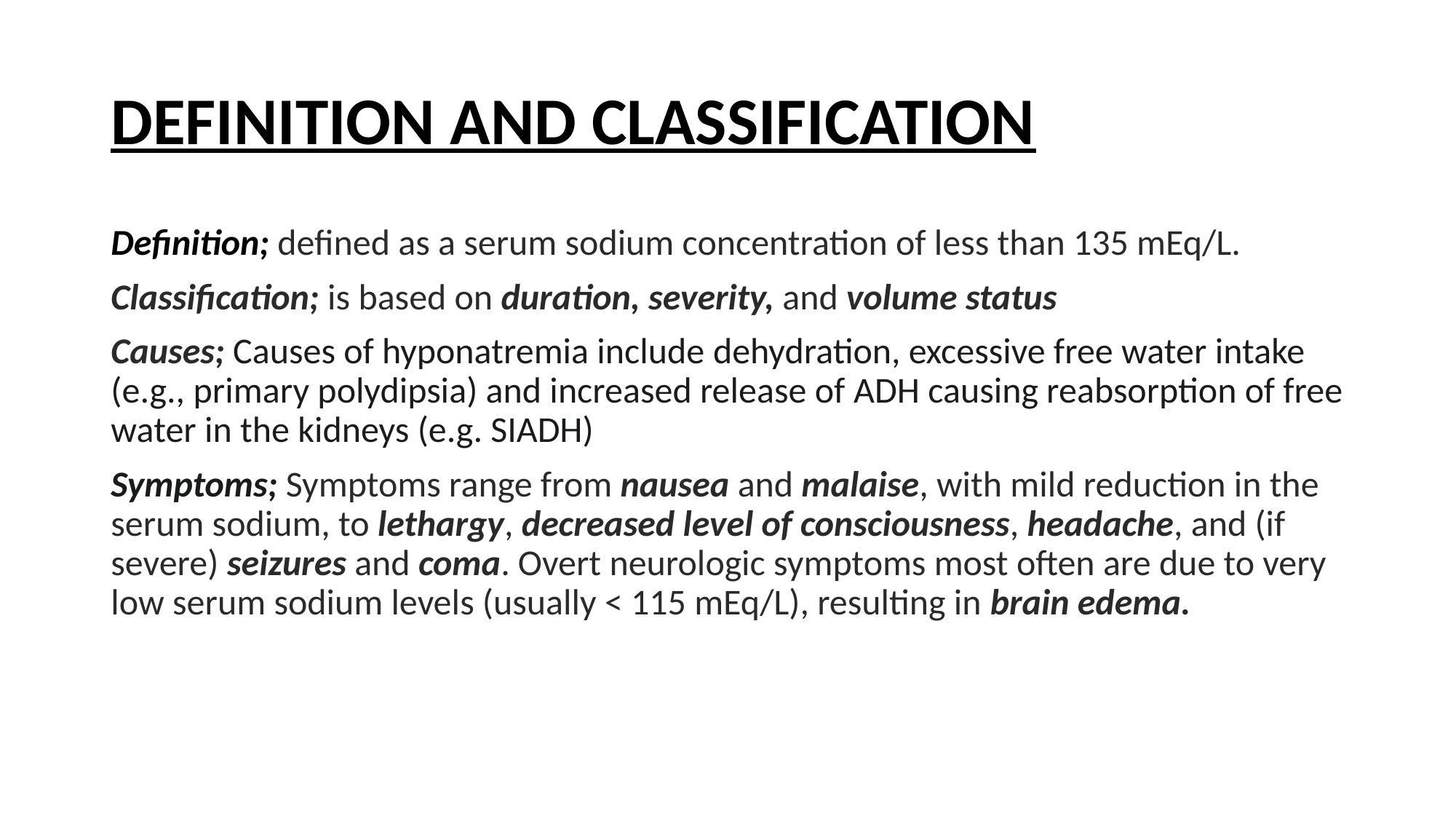

# DEFINITION AND CLASSIFICATION
Definition; defined as a serum sodium concentration of less than 135 mEq/L.
Classification; is based on duration, severity, and volume status
Causes; Causes of hyponatremia include dehydration, excessive free water intake (e.g., primary polydipsia) and increased release of ADH causing reabsorption of free water in the kidneys (e.g. SIADH)
Symptoms; Symptoms range from nausea and malaise, with mild reduction in the serum sodium, to lethargy, decreased level of consciousness, headache, and (if severe) seizures and coma. Overt neurologic symptoms most often are due to very low serum sodium levels (usually < 115 mEq/L), resulting in brain edema.